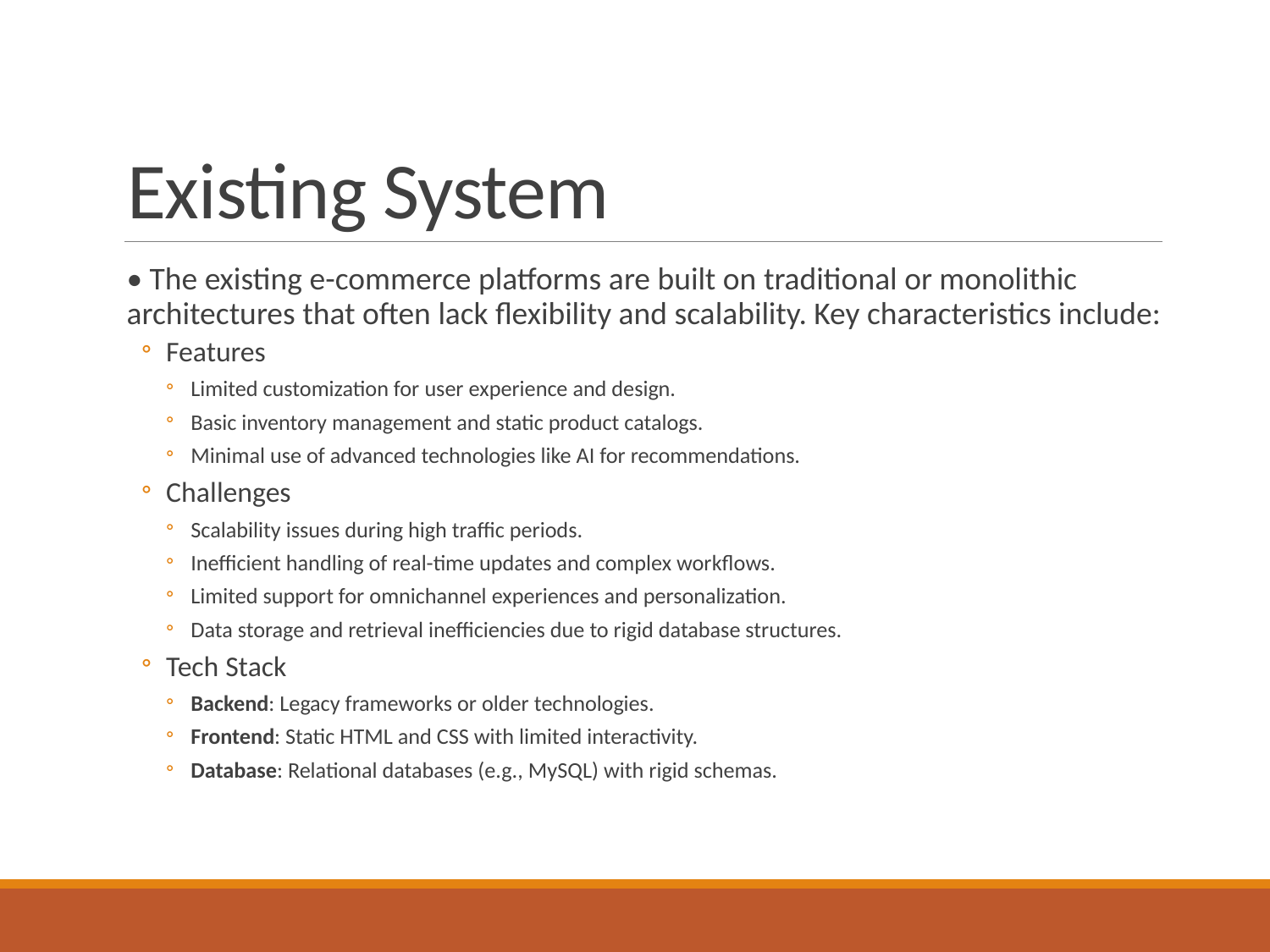

# Existing System
• The existing e-commerce platforms are built on traditional or monolithic architectures that often lack flexibility and scalability. Key characteristics include:
Features
Limited customization for user experience and design.
Basic inventory management and static product catalogs.
Minimal use of advanced technologies like AI for recommendations.
Challenges
Scalability issues during high traffic periods.
Inefficient handling of real-time updates and complex workflows.
Limited support for omnichannel experiences and personalization.
Data storage and retrieval inefficiencies due to rigid database structures.
Tech Stack
Backend: Legacy frameworks or older technologies.
Frontend: Static HTML and CSS with limited interactivity.
Database: Relational databases (e.g., MySQL) with rigid schemas.